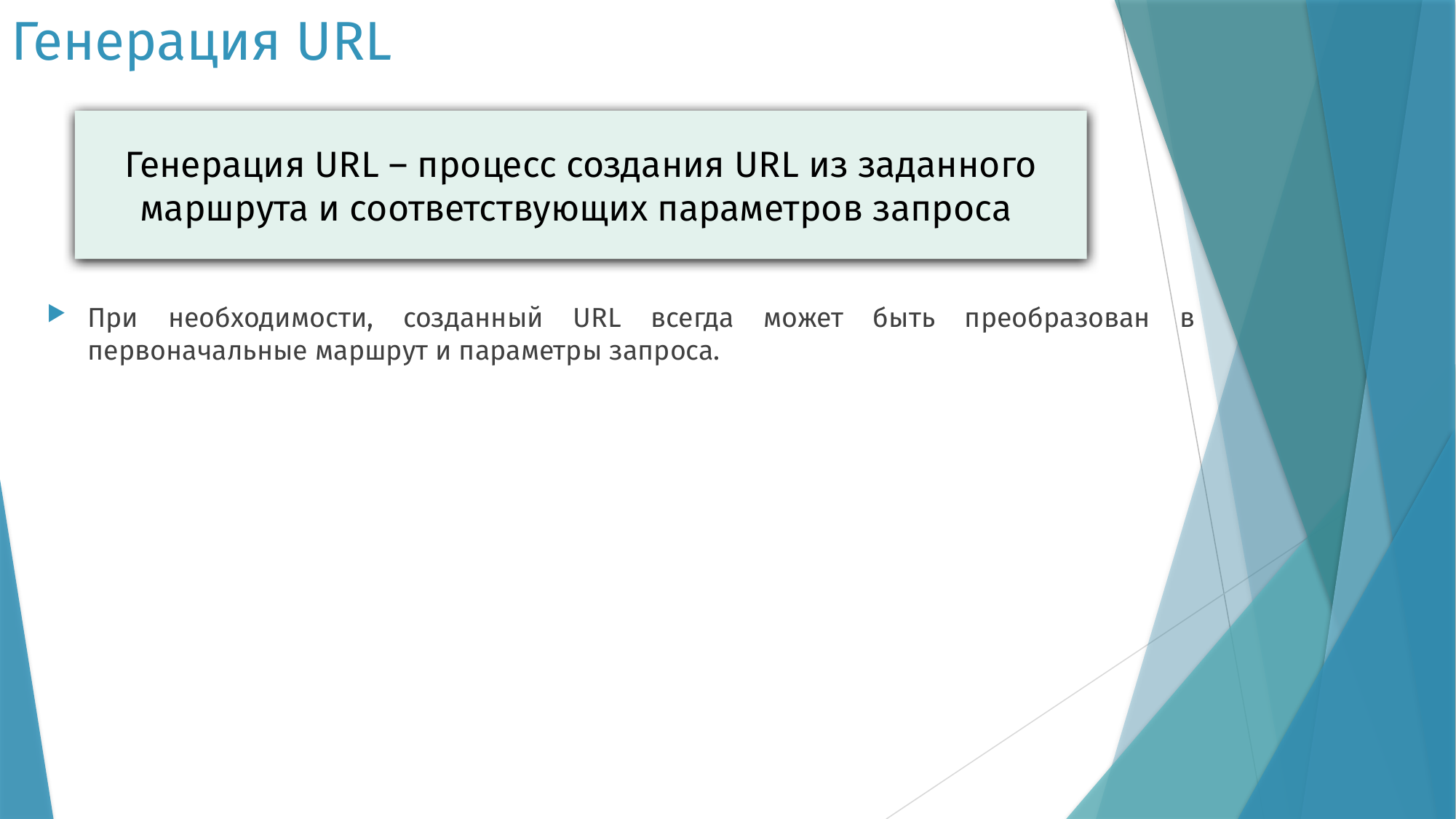

# Генерация URL
Генерация URL – процесс создания URL из заданного маршрута и соответствующих параметров запроса
При необходимости, созданный URL всегда может быть преобразован в первоначальные маршрут и параметры запроса.